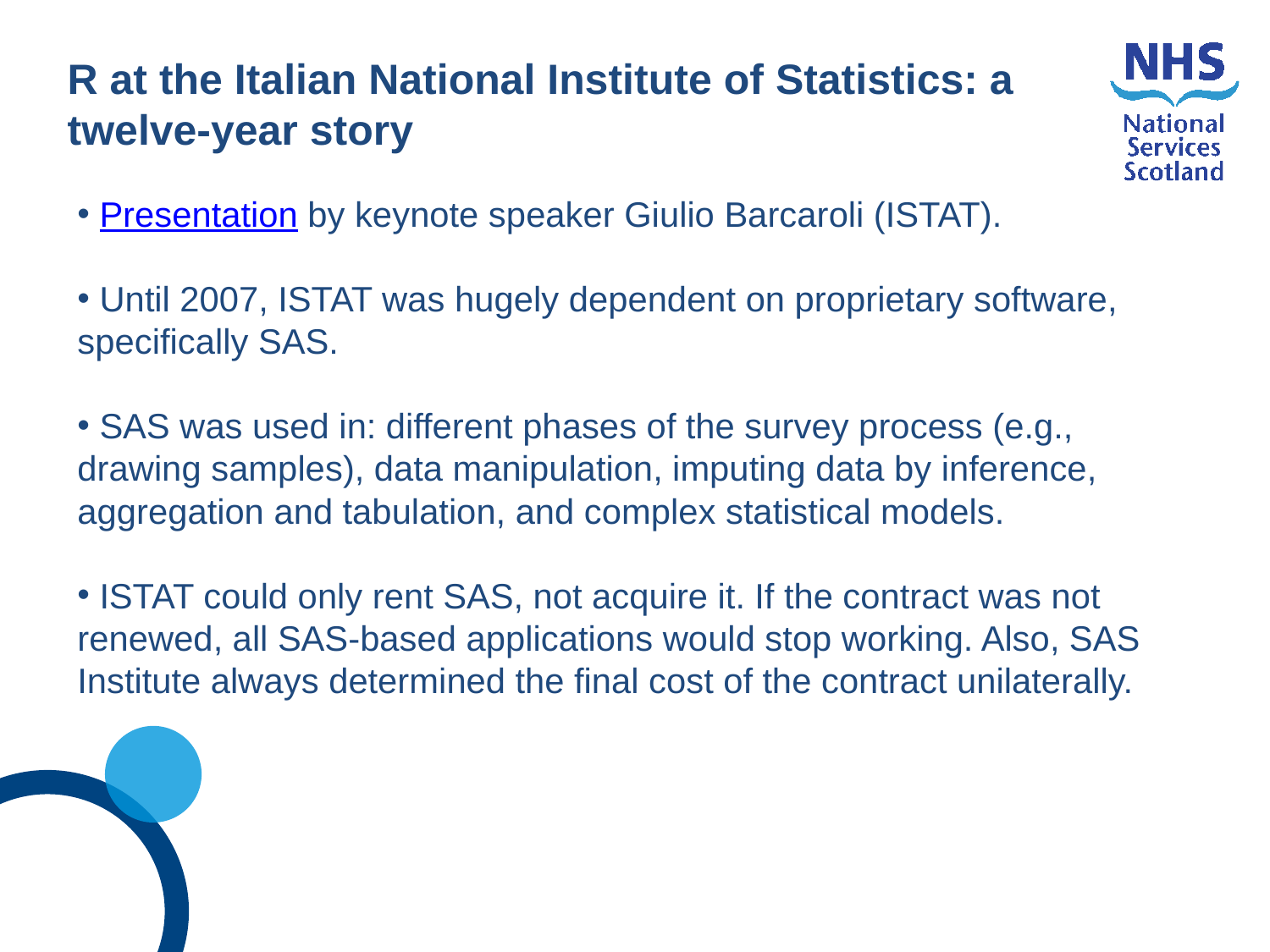

R at the Italian National Institute of Statistics: a twelve-year story
 Presentation by keynote speaker Giulio Barcaroli (ISTAT).

 Until 2007, ISTAT was hugely dependent on proprietary software, specifically SAS.

 SAS was used in: different phases of the survey process (e.g., drawing samples), data manipulation, imputing data by inference, aggregation and tabulation, and complex statistical models.

 ISTAT could only rent SAS, not acquire it. If the contract was not renewed, all SAS-based applications would stop working. Also, SAS Institute always determined the final cost of the contract unilaterally.